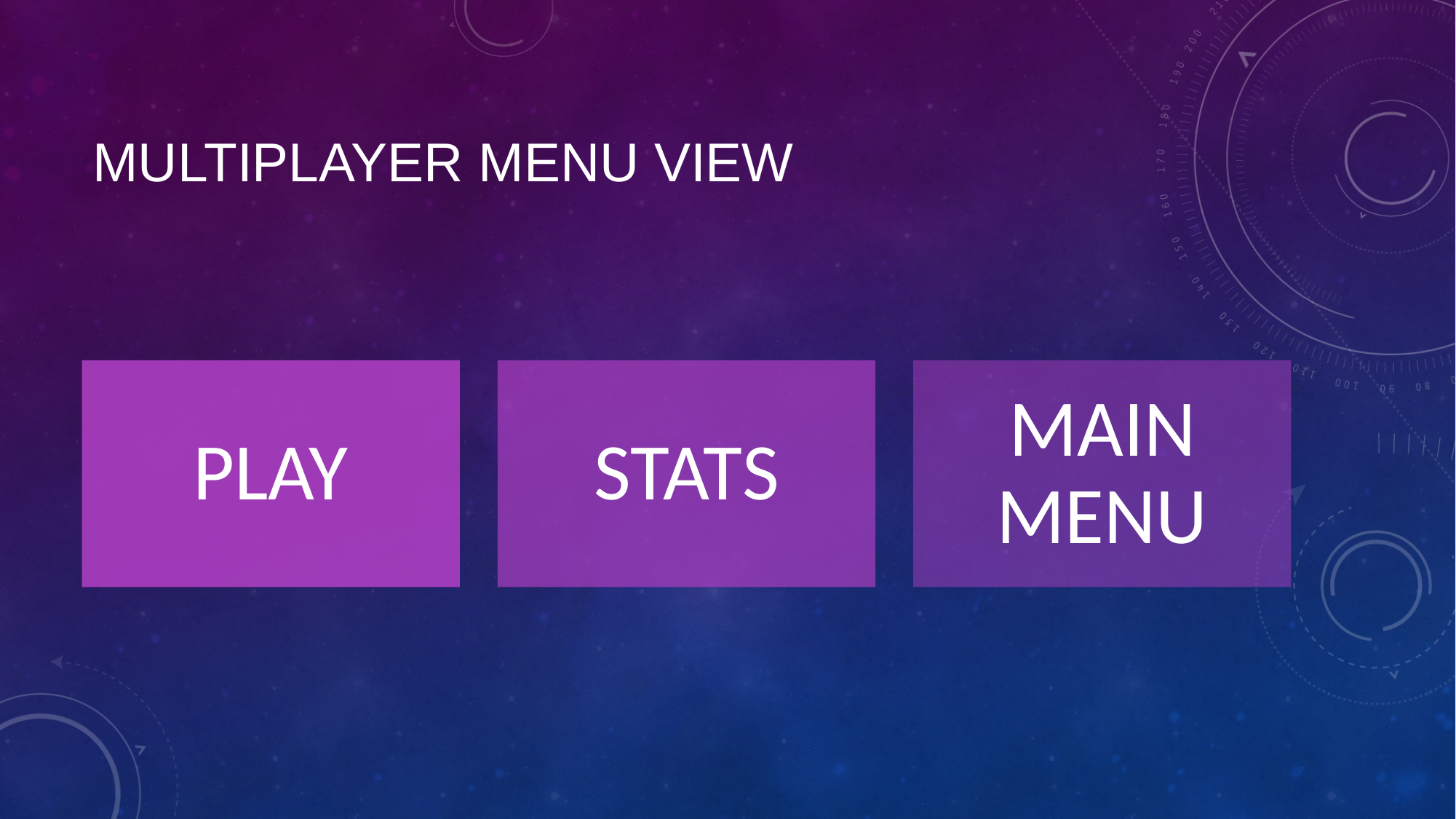

# MULTIPLAYER MENU VIEW

PLAY
STATS
MAIN MENU